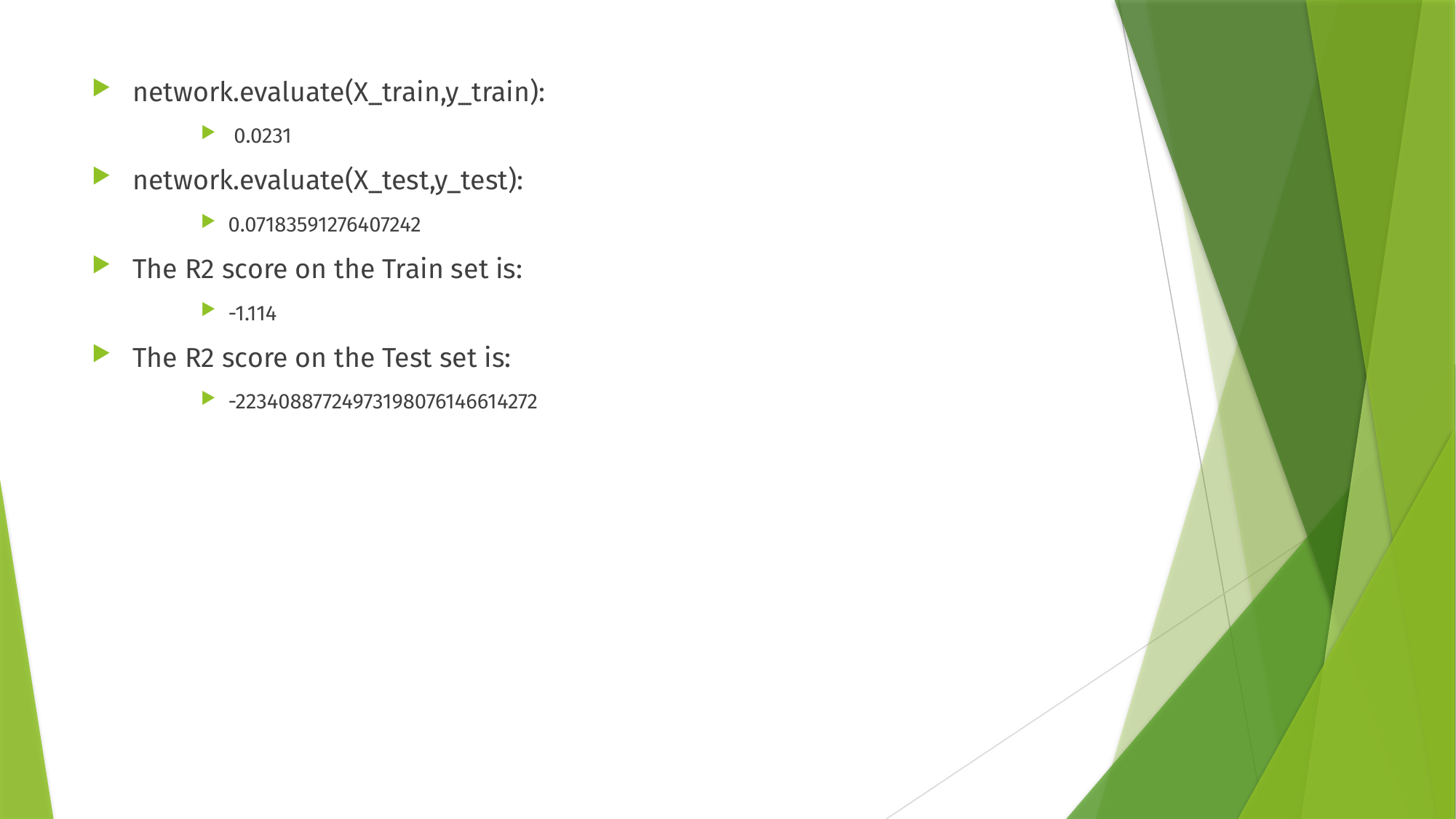

network.evaluate(X_train,y_train):
 0.0231
network.evaluate(X_test,y_test):
0.07183591276407242
The R2 score on the Train set is:
-1.114
The R2 score on the Test set is:
-22340887724973198076146614272